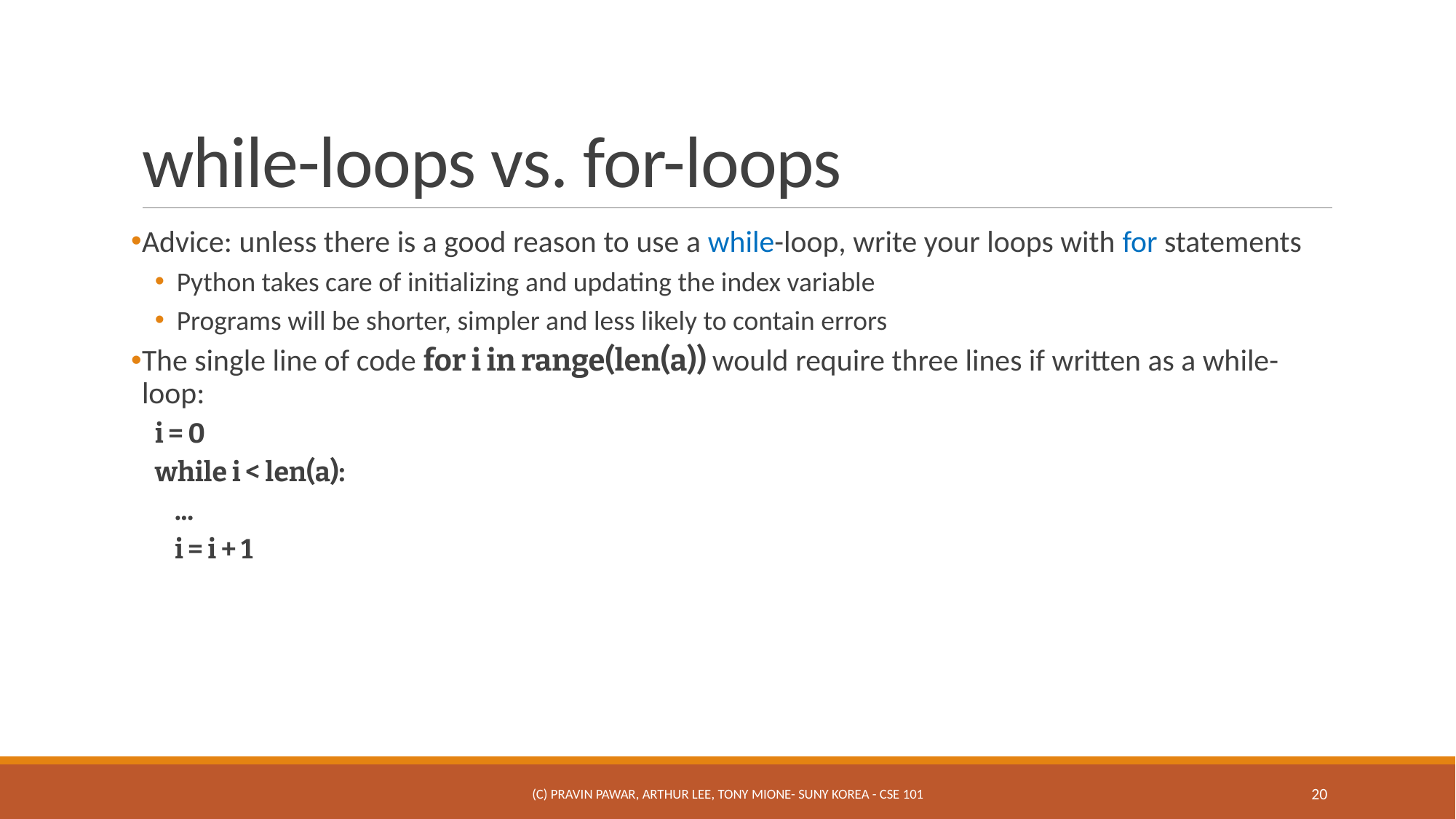

# while-loops vs. for-loops
Advice: unless there is a good reason to use a while-loop, write your loops with for statements
Python takes care of initializing and updating the index variable
Programs will be shorter, simpler and less likely to contain errors
The single line of code for i in range(len(a)) would require three lines if written as a while-loop:
i = 0
while i < len(a):
    ...
    i = i + 1

(c) Pravin Pawar, Arthur Lee, Tony Mione- SUNY Korea - CSE 101
20